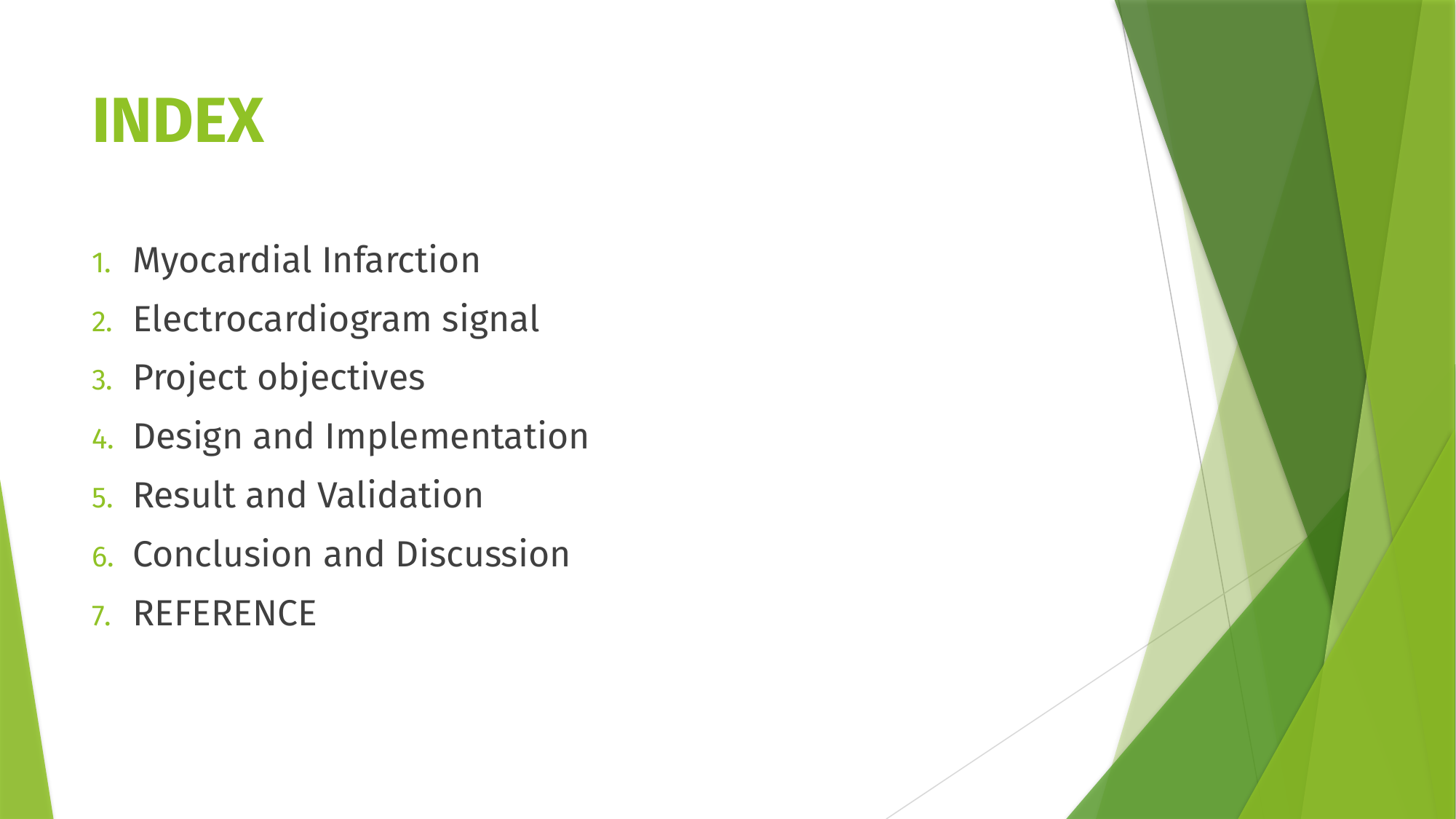

# INDEX
Myocardial Infarction
Electrocardiogram signal
Project objectives
Design and Implementation
Result and Validation
Conclusion and Discussion
REFERENCE